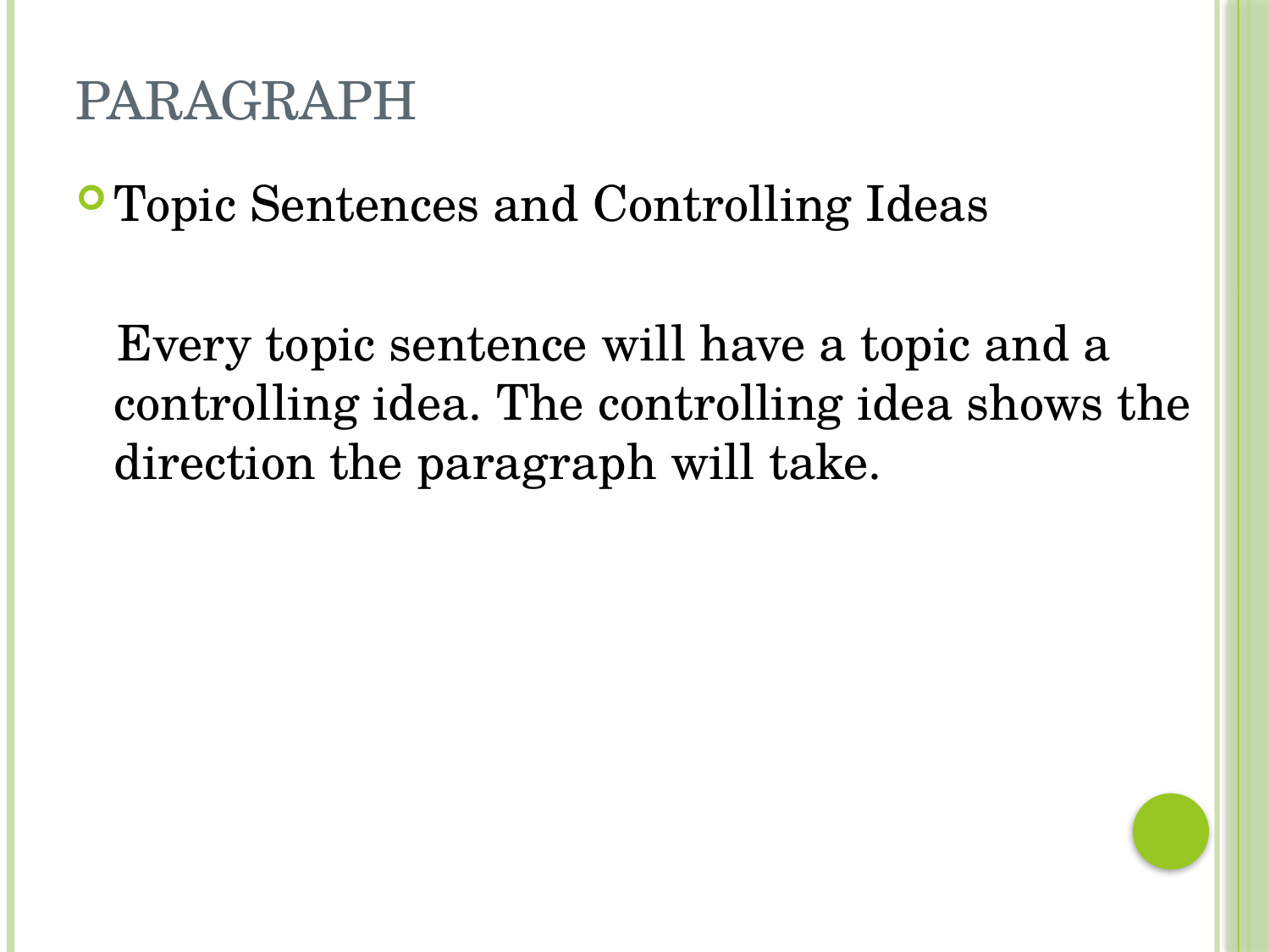

# paragraph
Topic Sentences and Controlling Ideas

   Every topic sentence will have a topic and a controlling idea. The controlling idea shows the direction the paragraph will take.